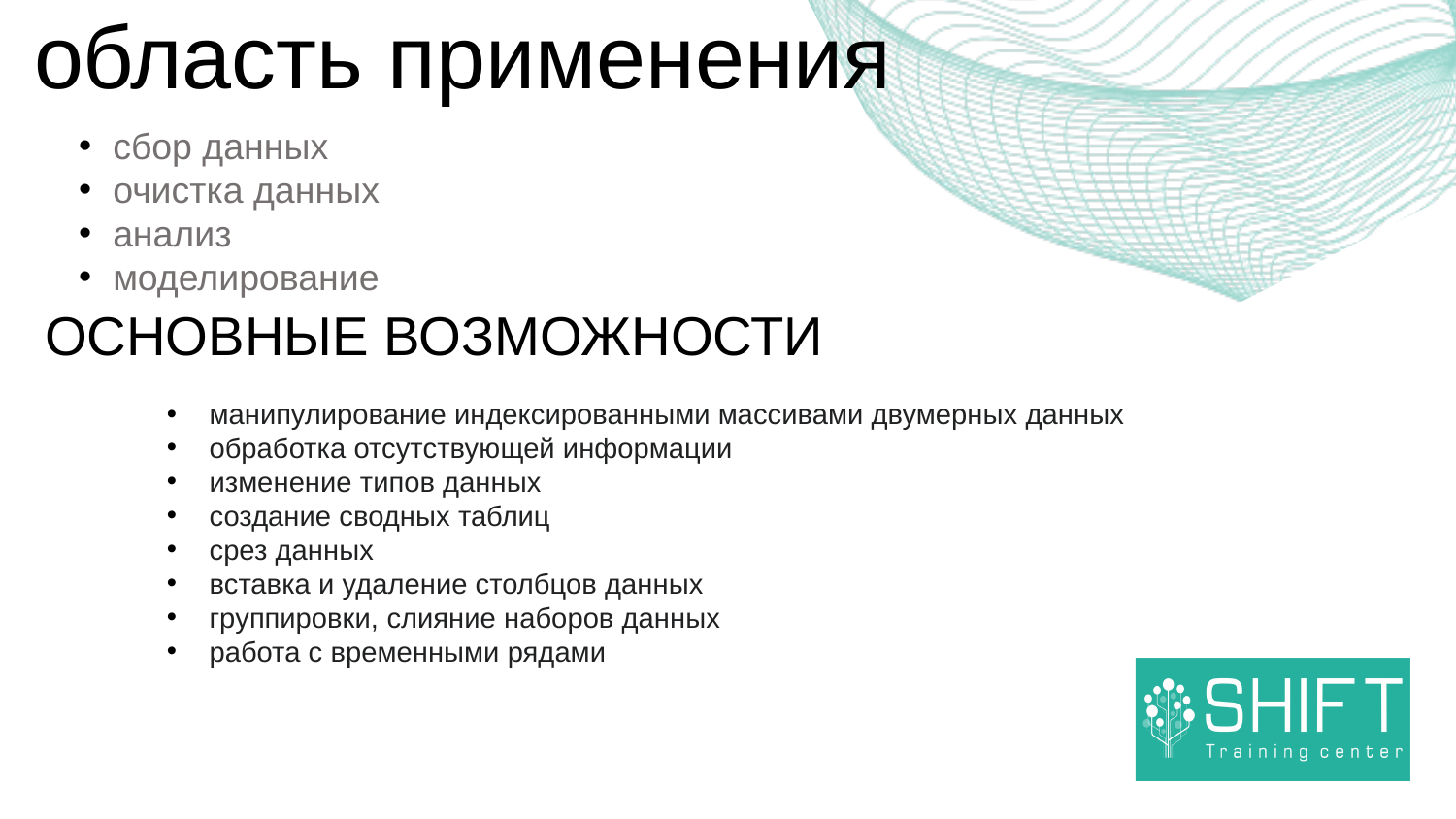

# область применения
сбор данных
очистка данных
анализ
моделирование
Основные возможности
 манипулирование индексированными массивами двумерных данных
 обработка отсутствующей информации
 изменение типов данных
 создание сводных таблиц
 срез данных
 вставка и удаление столбцов данных
 группировки, слияние наборов данных
 работа с временными рядами